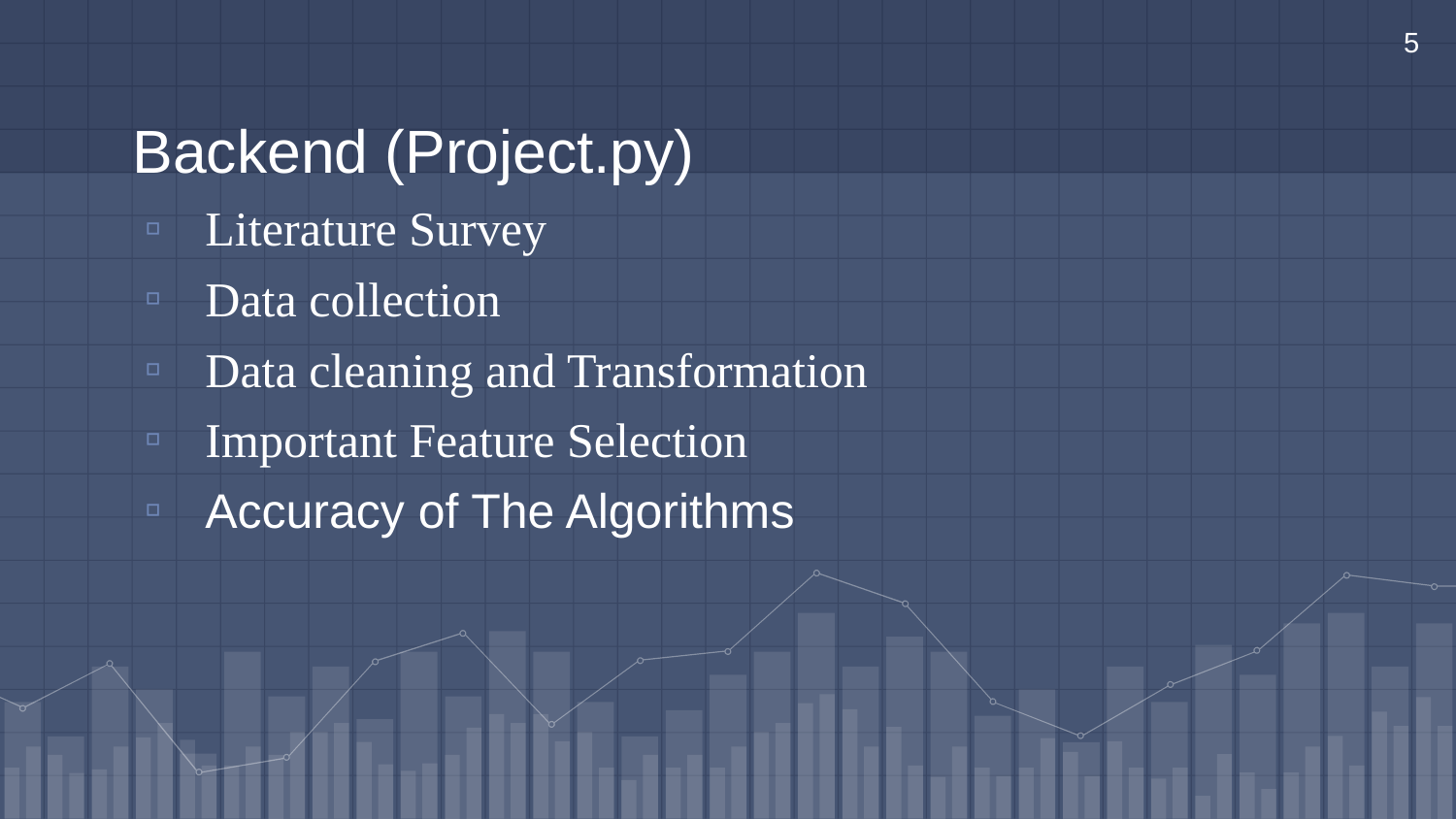

5
# Backend (Project.py)
Literature Survey
Data collection
Data cleaning and Transformation
Important Feature Selection
Accuracy of The Algorithms